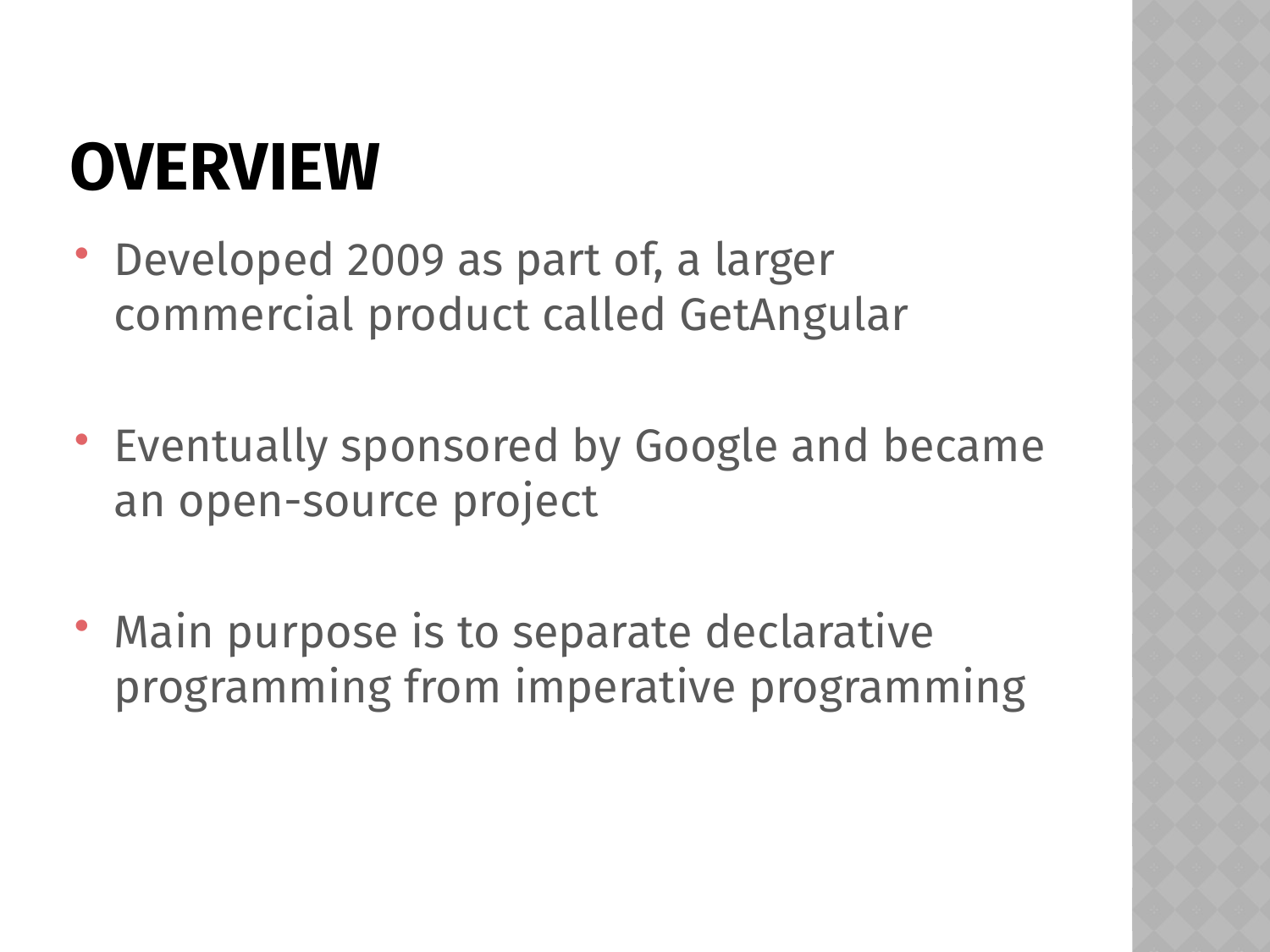

# Overview
Developed 2009 as part of, a larger commercial product called GetAngular

Eventually sponsored by Google and became an open-source project

Main purpose is to separate declarative programming from imperative programming